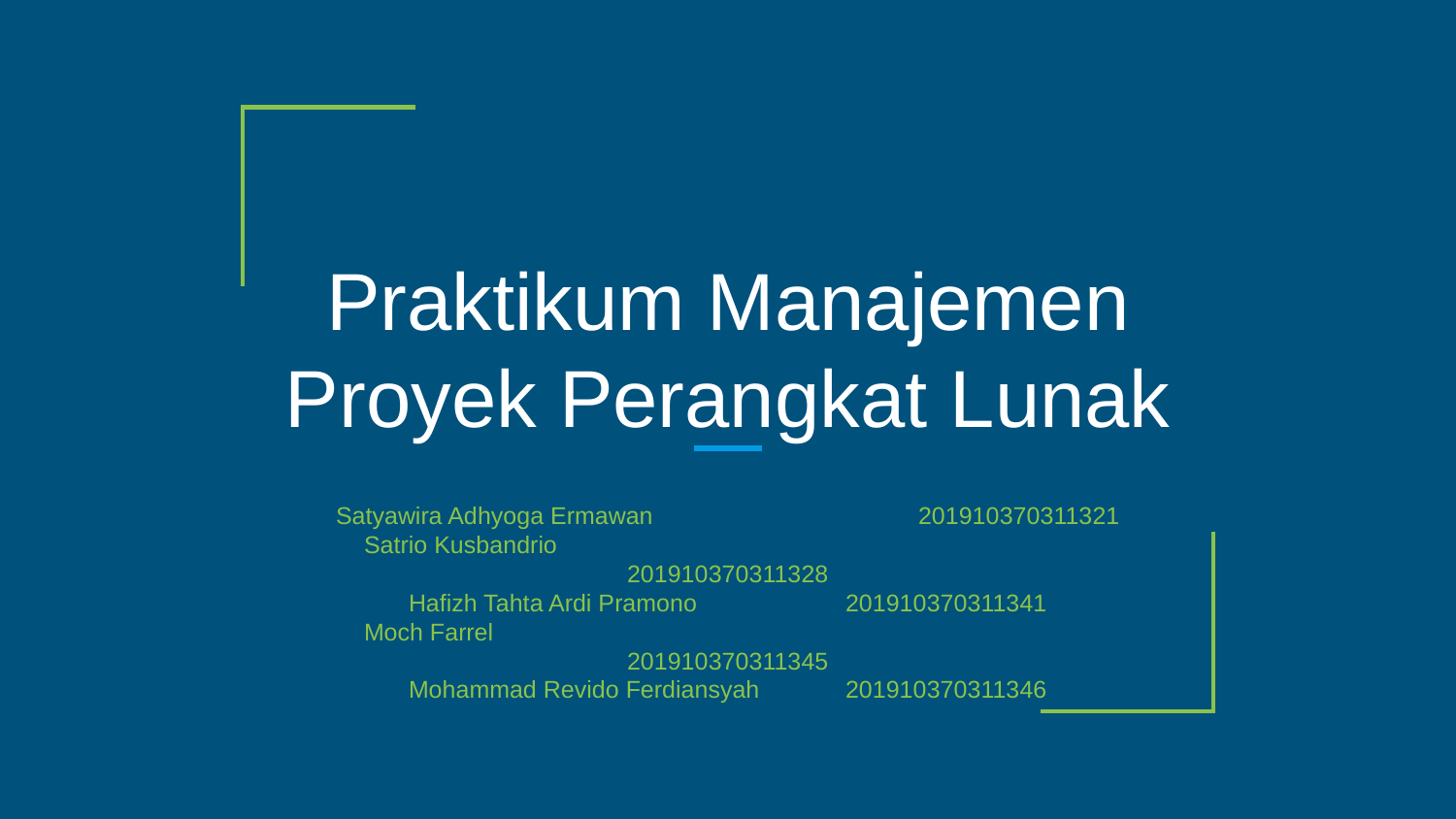

# Praktikum Manajemen Proyek Perangkat Lunak
Satyawira Adhyoga Ermawan		201910370311321
Satrio Kusbandrio				201910370311328
Hafizh Tahta Ardi Pramono		201910370311341
Moch Farrel					201910370311345
Mohammad Revido Ferdiansyah	201910370311346